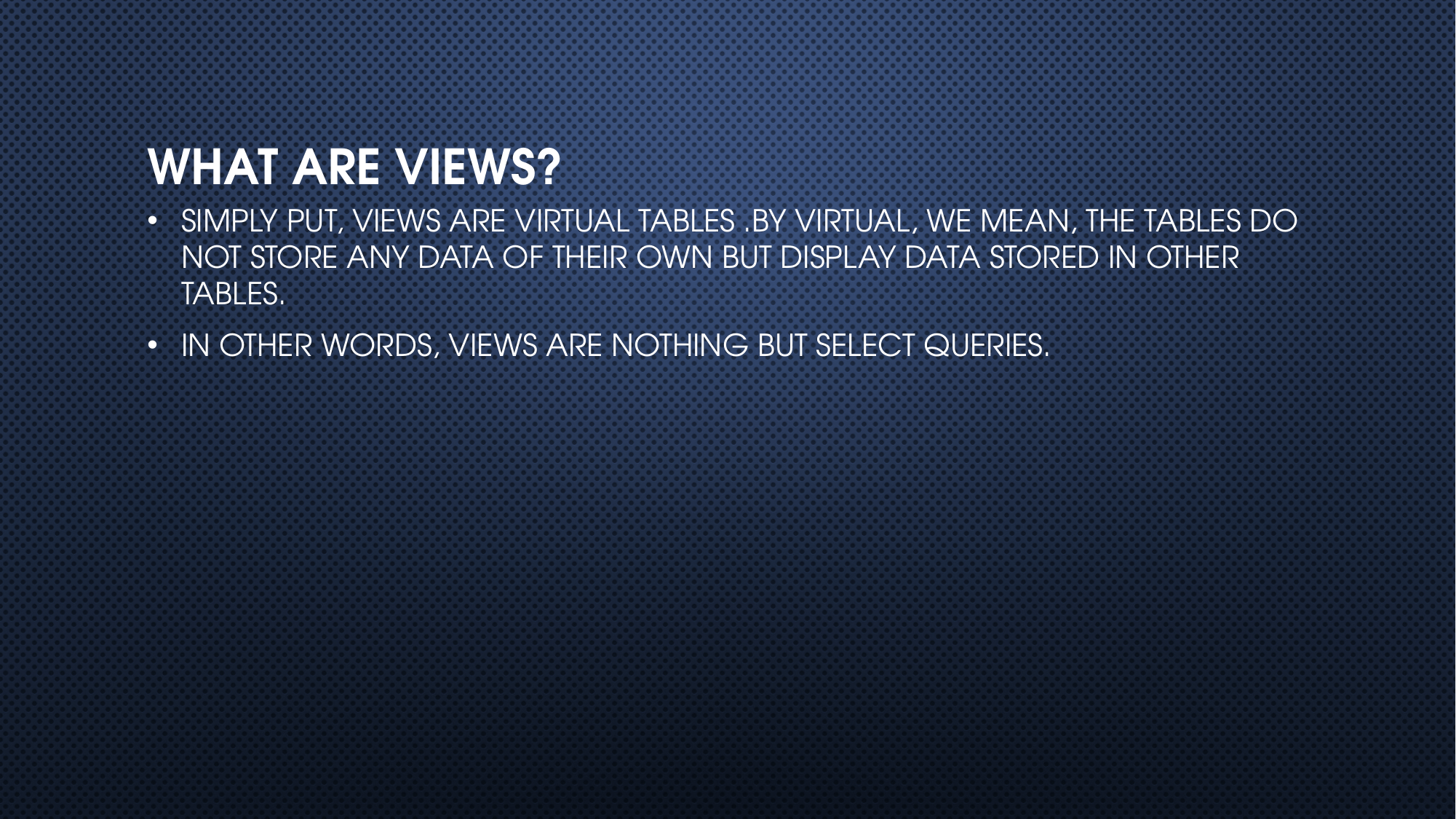

# What are views?
Simply put, VIEWS are virtual tables .By virtual, we mean, the tables do not store any data of their own but display data stored in other tables.
In other words, VIEWS are nothing but SELECT Queries.